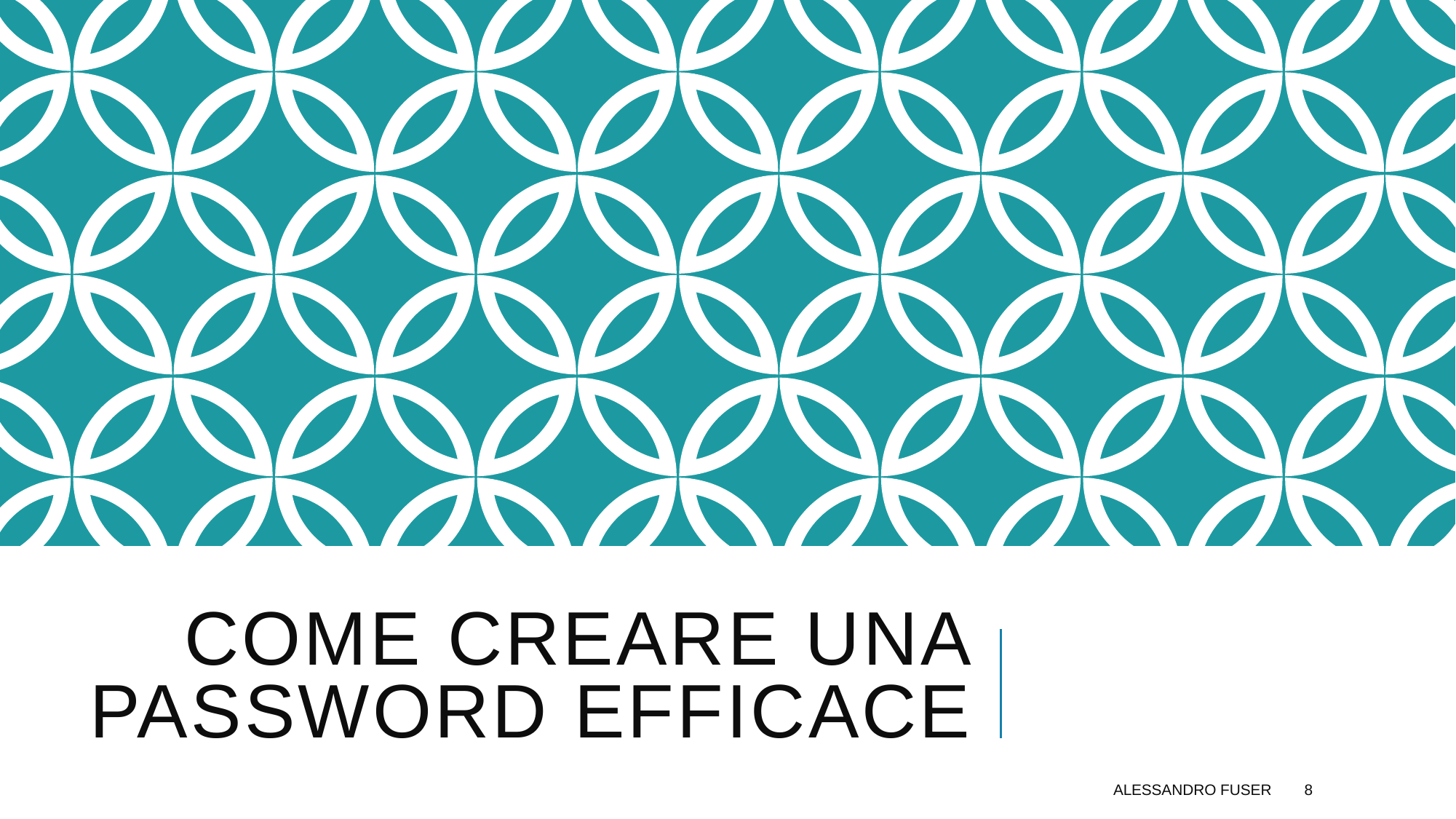

# Come creare una password efficace

Alessandro Fuser
8